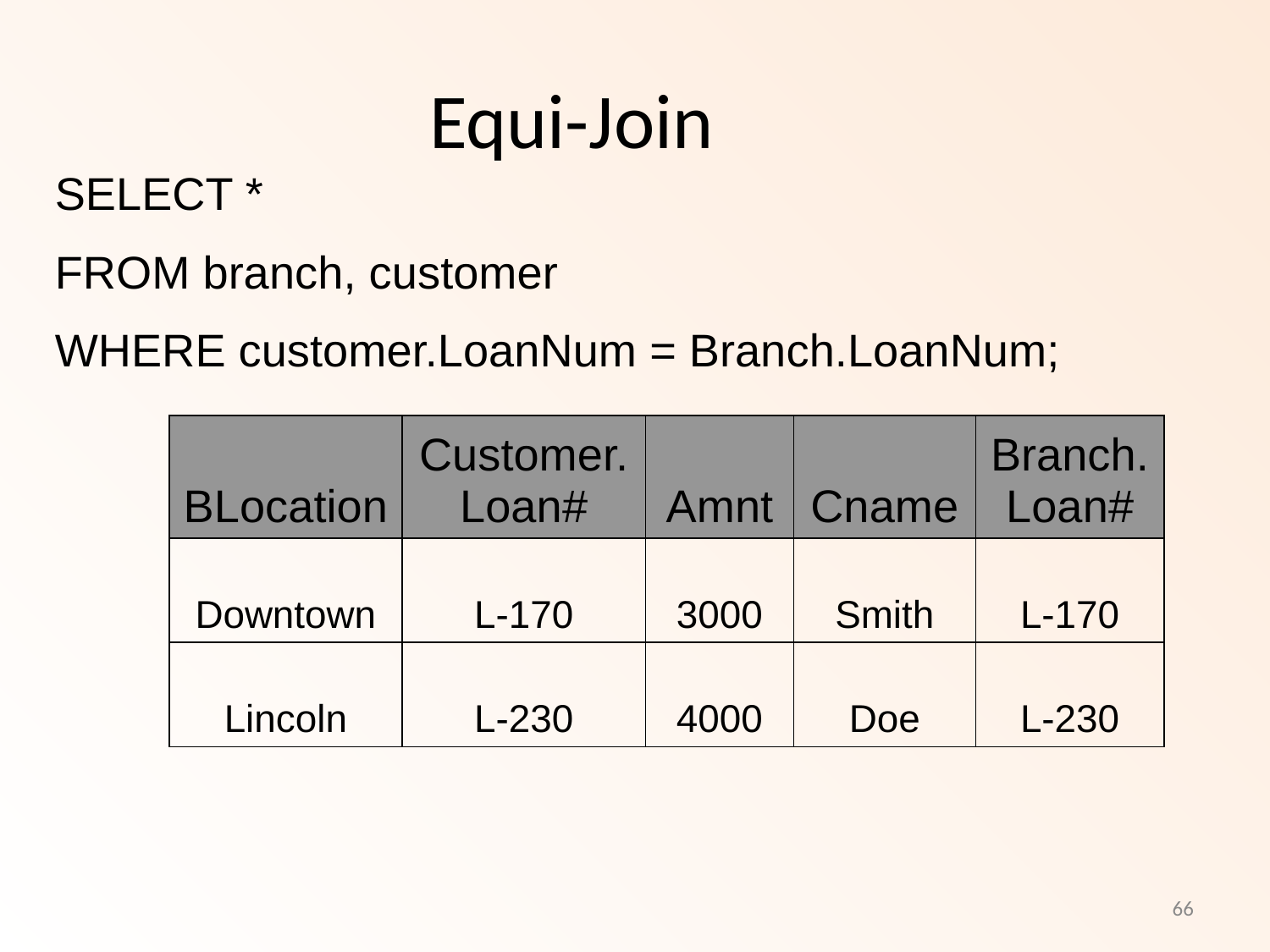

Equi-Join
SELECT *
FROM branch, customer
WHERE customer.LoanNum = Branch.LoanNum;
| BLocation | Customer. Loan# | Amnt | Cname | Branch. Loan# |
| --- | --- | --- | --- | --- |
| Downtown | L-170 | 3000 | Smith | L-170 |
| Lincoln | L-230 | 4000 | Doe | L-230 |
66